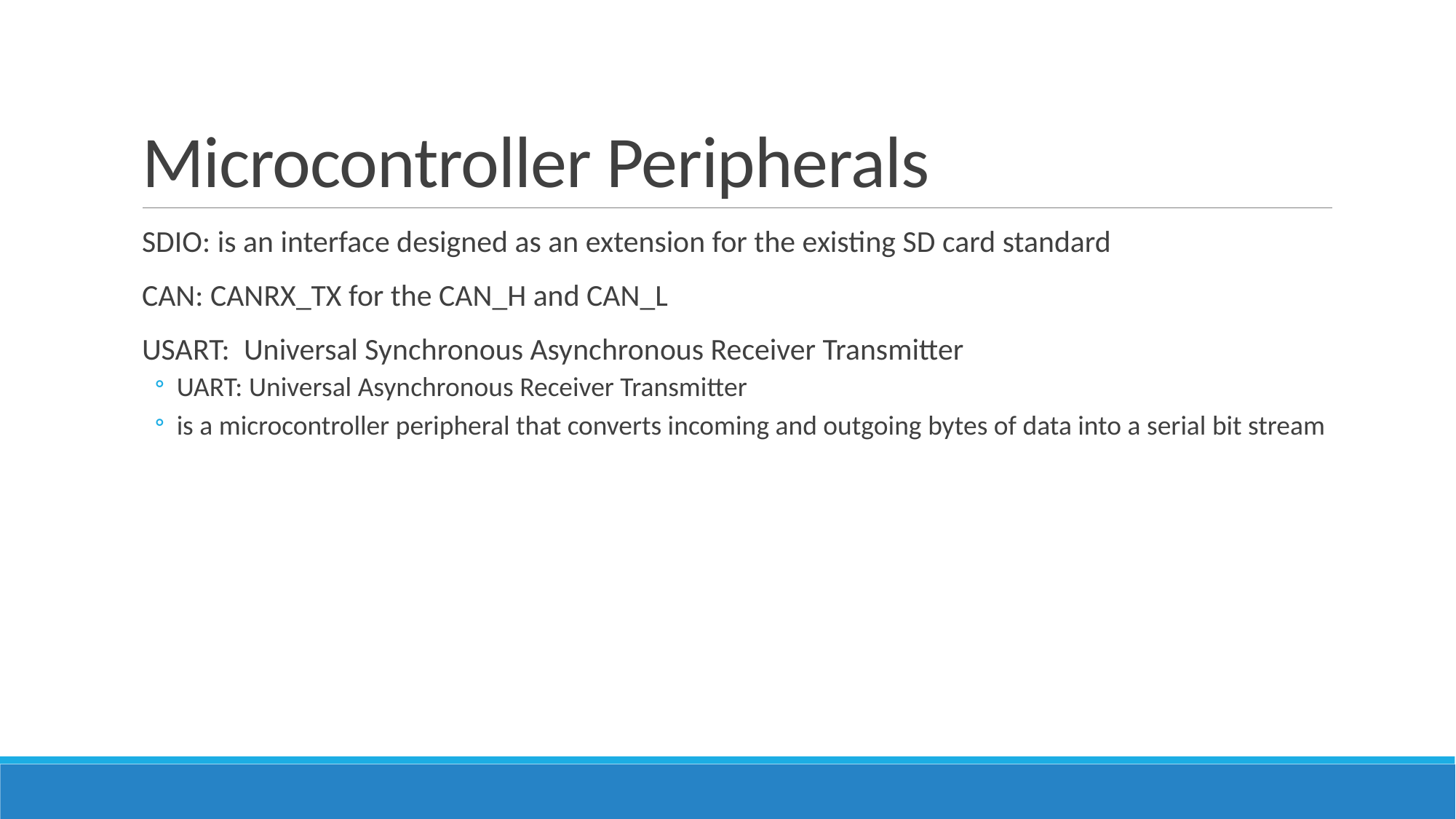

# Microcontroller Peripherals
SDIO: is an interface designed as an extension for the existing SD card standard
CAN: CANRX_TX for the CAN_H and CAN_L
USART:  Universal Synchronous Asynchronous Receiver Transmitter
UART: Universal Asynchronous Receiver Transmitter
is a microcontroller peripheral that converts incoming and outgoing bytes of data into a serial bit stream